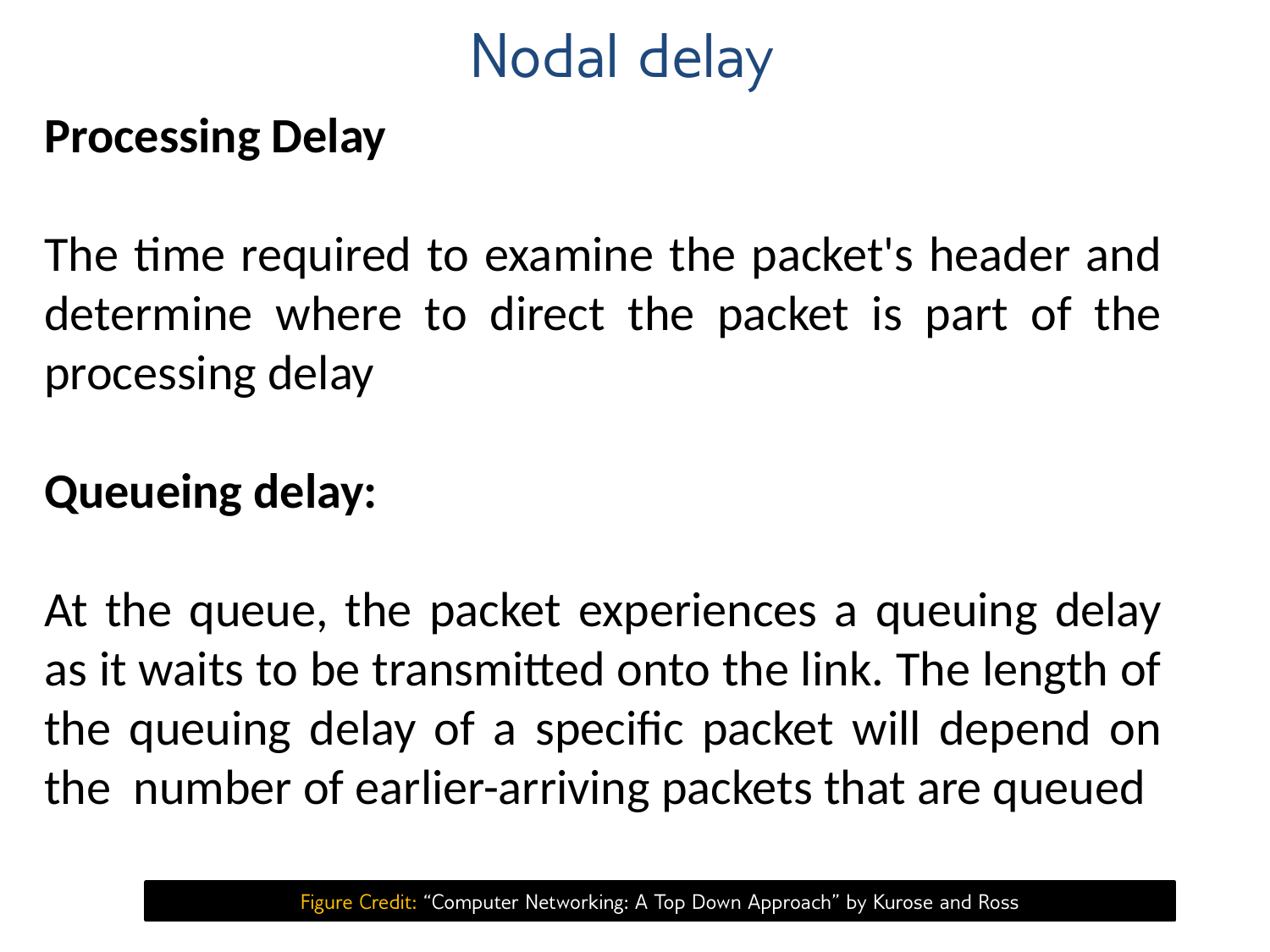

Nodal delay
Processing Delay

The time required to examine the packet's header and determine where to direct the packet is part of the processing delay

Queueing delay:

At the queue, the packet experiences a queuing delay as it waits to be transmitted onto the link. The length of the queuing delay of a specific packet will depend on the  number of earlier-arriving packets that are queued

Figure Credit: “Computer Networking: A Top Down Approach” by Kurose and Ross